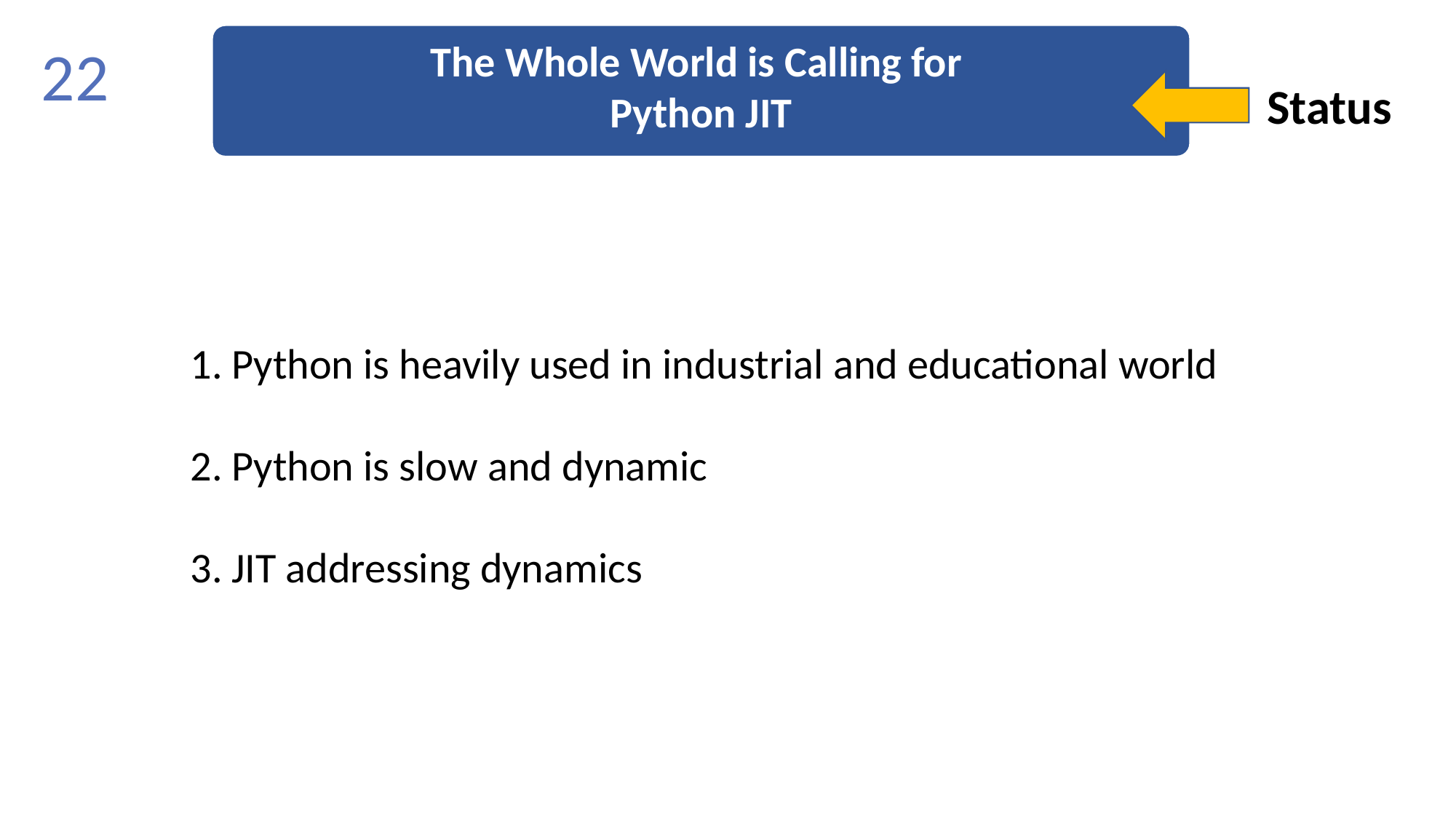

The Whole World is Calling for
Python JIT
22
Status

Python is heavily used in industrial and educational world
Python is slow and dynamic
JIT addressing dynamics